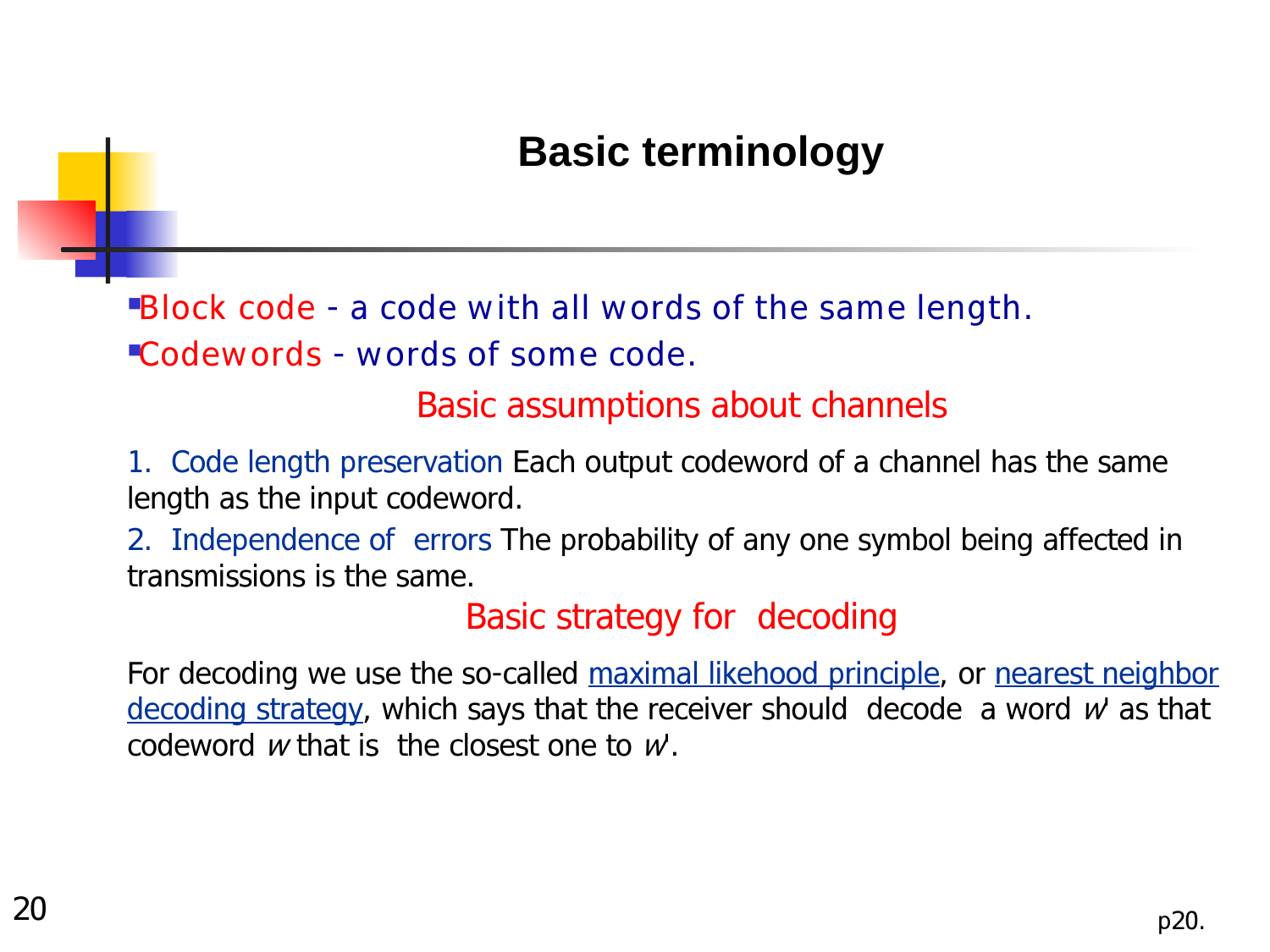

# Basic terminology
Block code - a code with all words of the same length.
Codewords - words of some code.
Basic assumptions about channels

1.  Code length preservation Each output codeword of a channel has the same length as the input codeword.
2.  Independence of  errors The probability of any one symbol being affected in transmissions is the same.
Basic strategy for  decoding

For decoding we use the so-called maximal likehood principle, or nearest neighbor decoding strategy, which says that the receiver should  decode  a word w' as that codeword w that is  the closest one to w'.
20